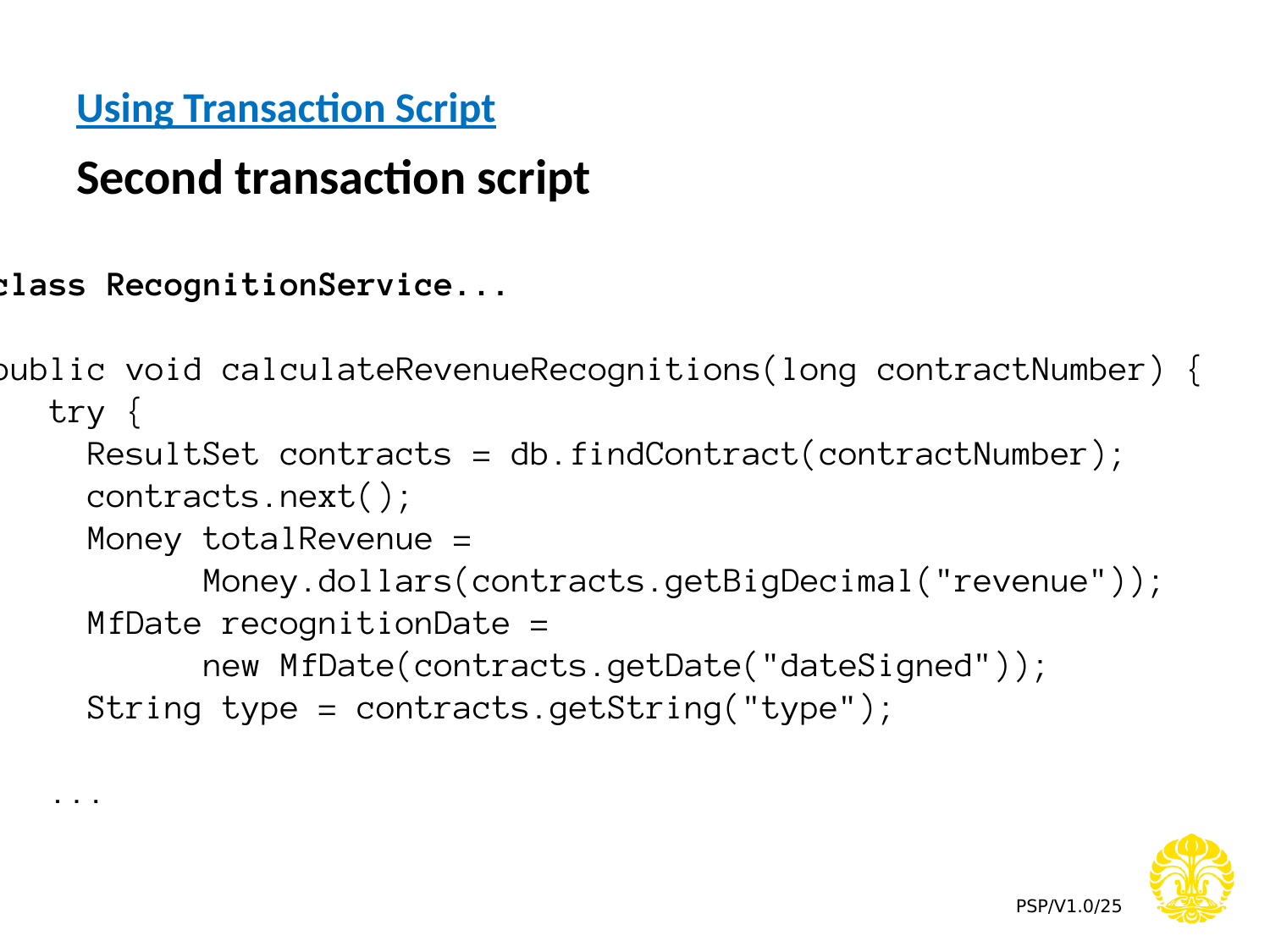

Using Transaction Script
Second transaction script
class RecognitionService...

public void calculateRevenueRecognitions(long contractNumber) {
   try {
     ResultSet contracts = db.findContract(contractNumber);
     contracts.next();
     Money totalRevenue =
           Money.dollars(contracts.getBigDecimal("revenue"));
     MfDate recognitionDate =
           new MfDate(contracts.getDate("dateSigned"));
     String type = contracts.getString("type");

   ...